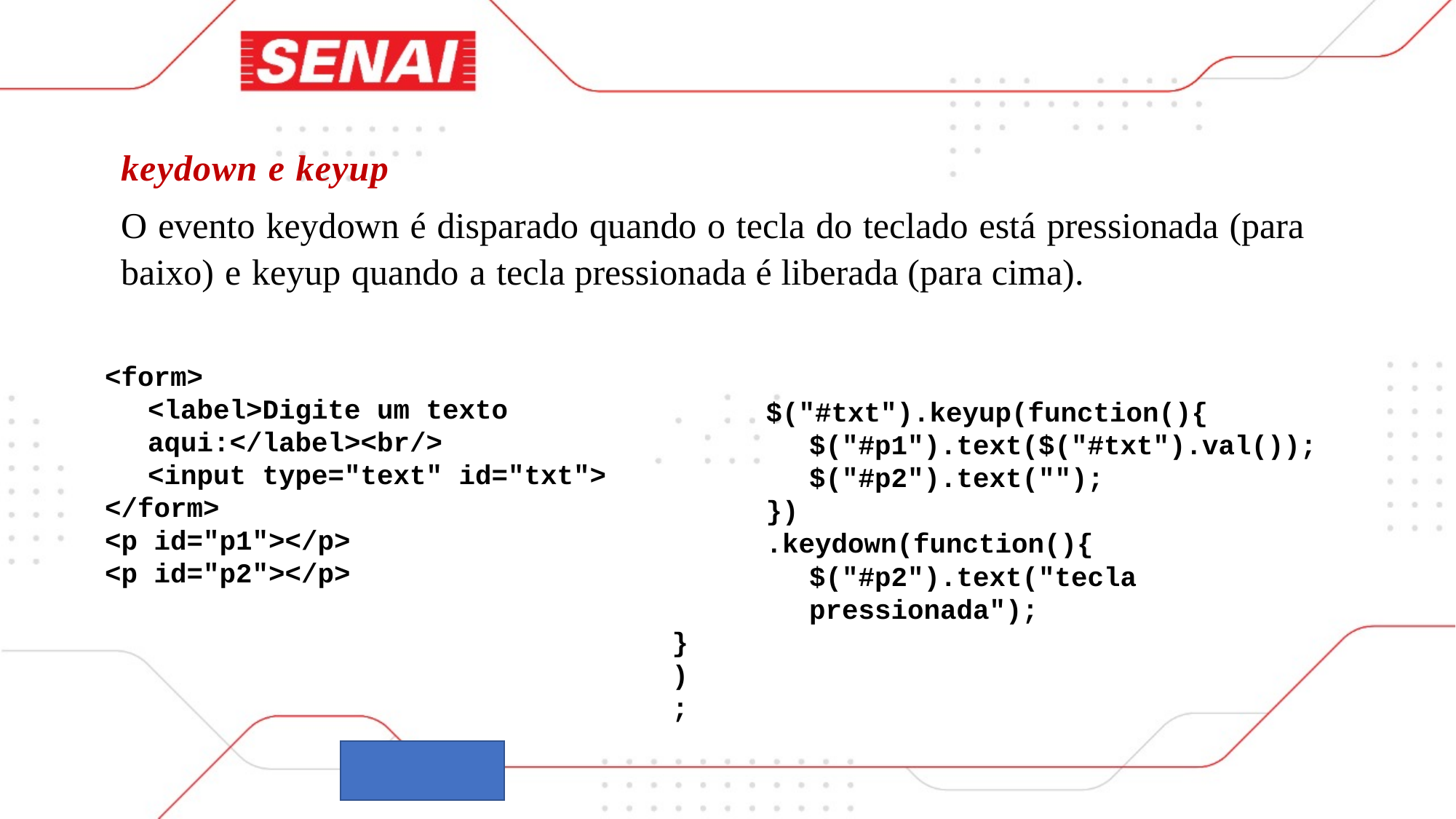

keydown e keyup
O evento keydown é disparado quando o tecla do teclado está pressionada (para baixo) e keyup quando a tecla pressionada é liberada (para cima).
<form>
<label>Digite um texto aqui:</label><br/>
<input type="text" id="txt">
</form>
<p id="p1"></p>
<p id="p2"></p>
$("#txt").keyup(function(){
$("#p1").text($("#txt").val());
$("#p2").text("");
})
.keydown(function(){
$("#p2").text("tecla pressionada");
});